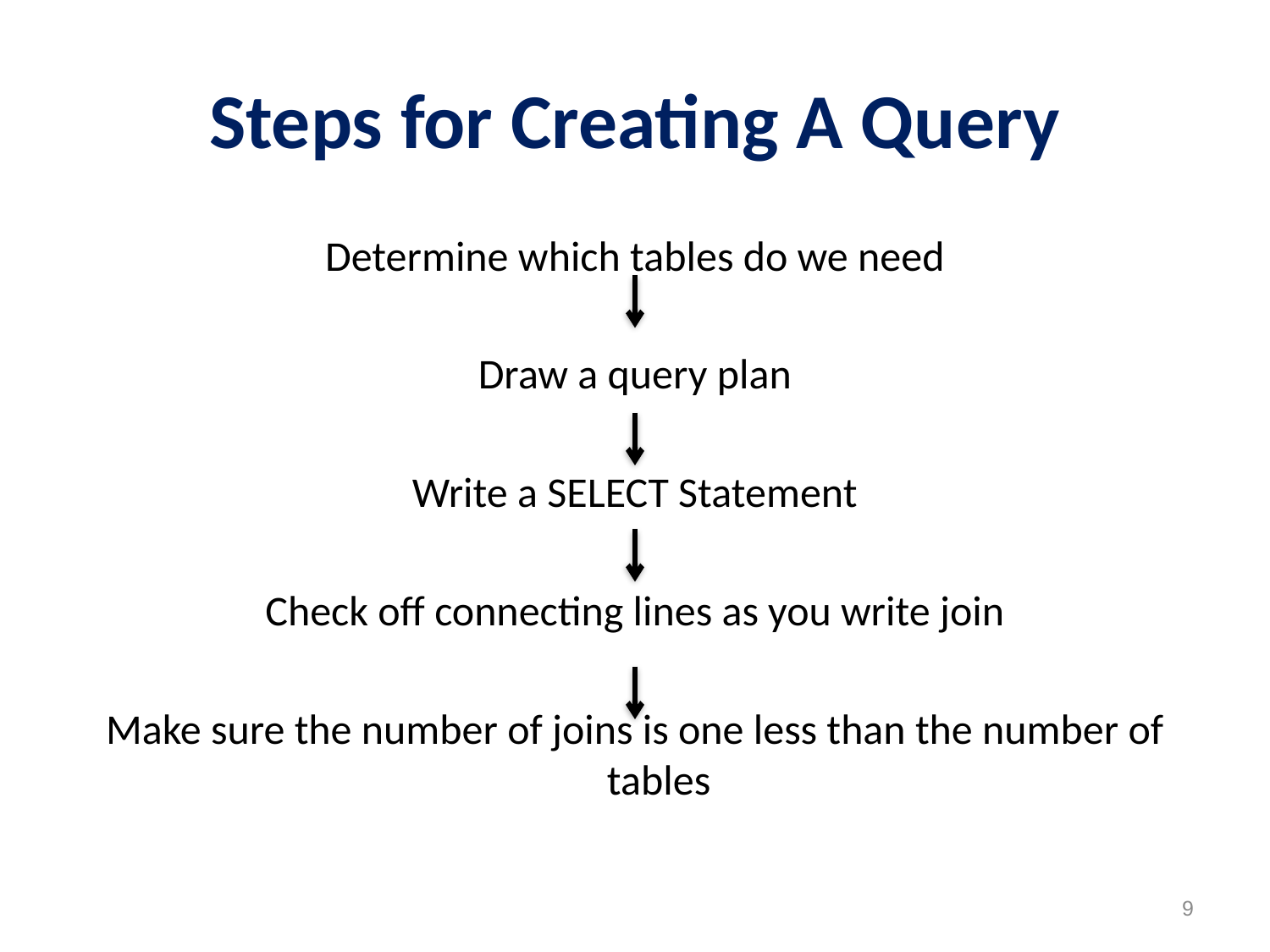

# Steps for Creating A Query
Determine which tables do we need

Draw a query plan

Write a SELECT Statement

Check off connecting lines as you write join

Make sure the number of joins is one less than the number of tables

9